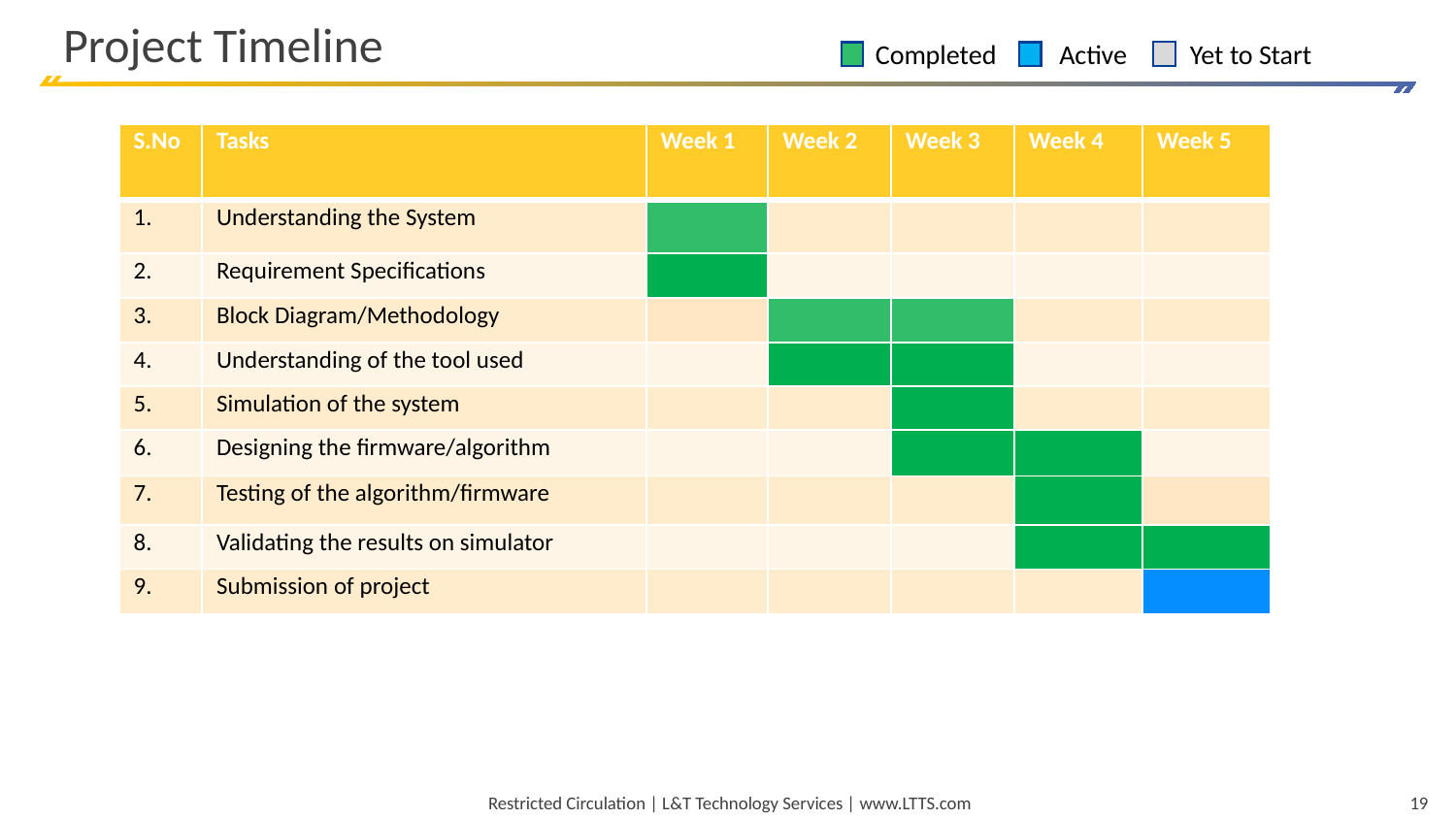

# Project Timeline
Completed
Active
Yet to Start

| S.No | Tasks | Week 1 | Week 2 | Week 3 | Week 4 | Week 5 |
| --- | --- | --- | --- | --- | --- | --- |
| 1. | Understanding the System |  |  |  |  |  |
| 2. | Requirement Specifications |  |  |  |  |  |
| 3. | Block Diagram/Methodology |  |  |  |  |  |
| 4. | Understanding of the tool used |  |  |  |  |  |
| 5. | Simulation of the system |  |  |  |  |  |
| 6. | Designing the firmware/algorithm |  |  |  |  |  |
| 7. | Testing of the algorithm/firmware |  |  |  |  |  |
| 8. | Validating the results on simulator |  |  |  |  |  |
| 9. | Submission of project |  |  |  |  |  |